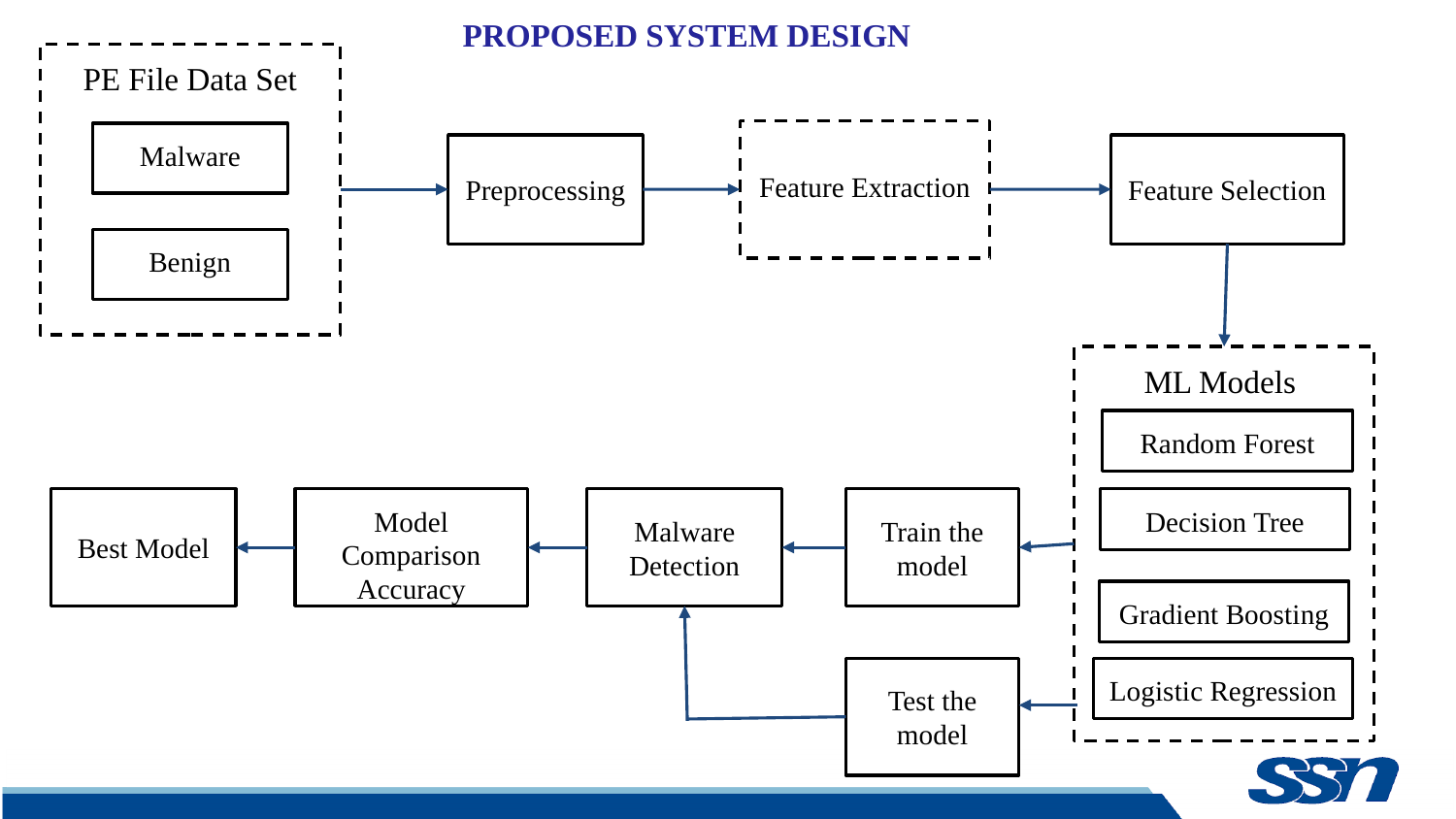

PROPOSED SYSTEM DESIGN
PE File Data Set

Feature Extraction
Malware
Preprocessing
Feature Selection
Benign
ML Models
Random Forest
Best Model
Model Comparison Accuracy
Malware Detection
Train the model
Decision Tree
Gradient Boosting
Test the model
Logistic Regression